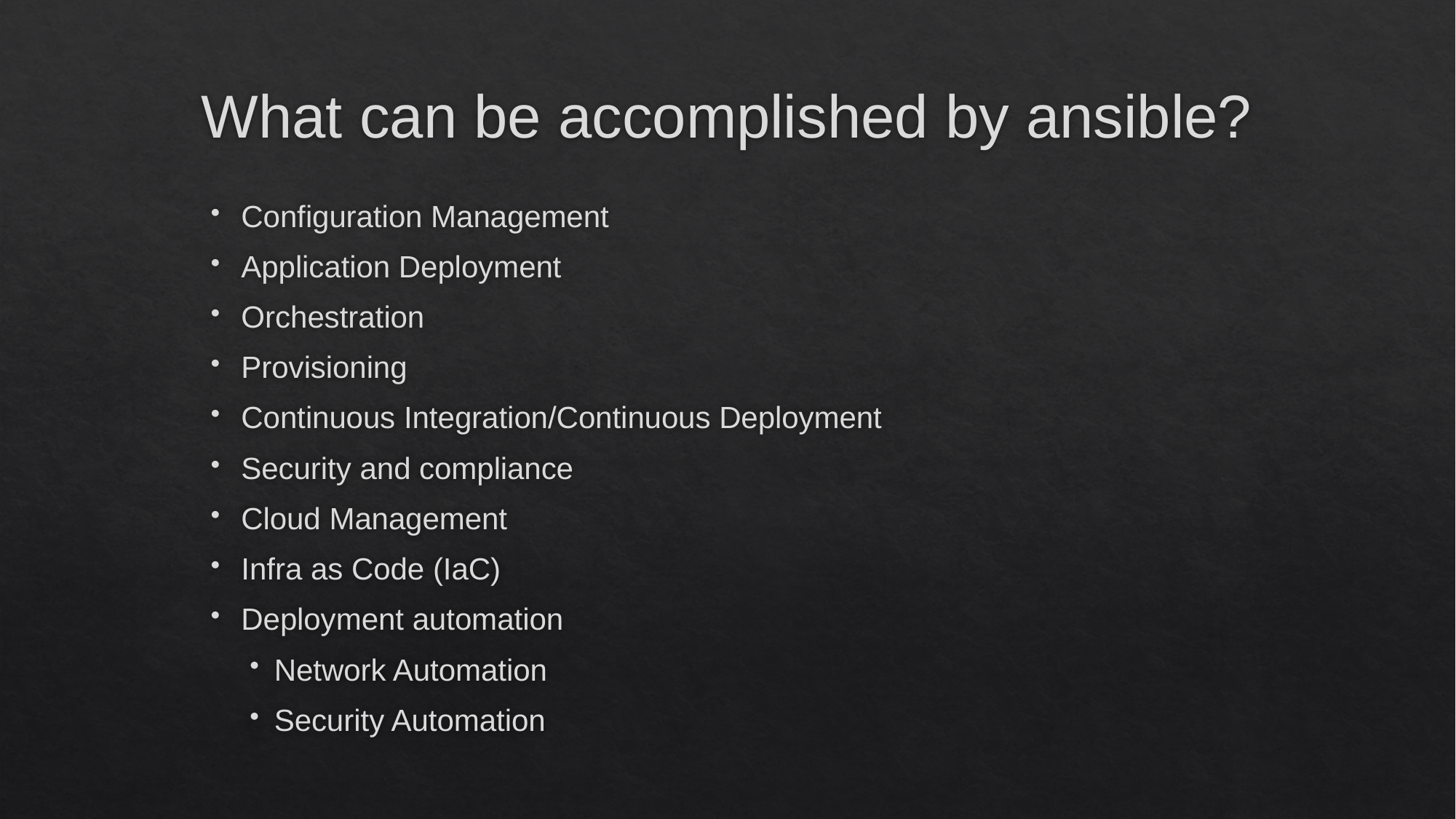

# What can be accomplished by ansible?
Configuration Management
Application Deployment
Orchestration
Provisioning
Continuous Integration/Continuous Deployment
Security and compliance
Cloud Management
Infra as Code (IaC)
Deployment automation
Network Automation
Security Automation